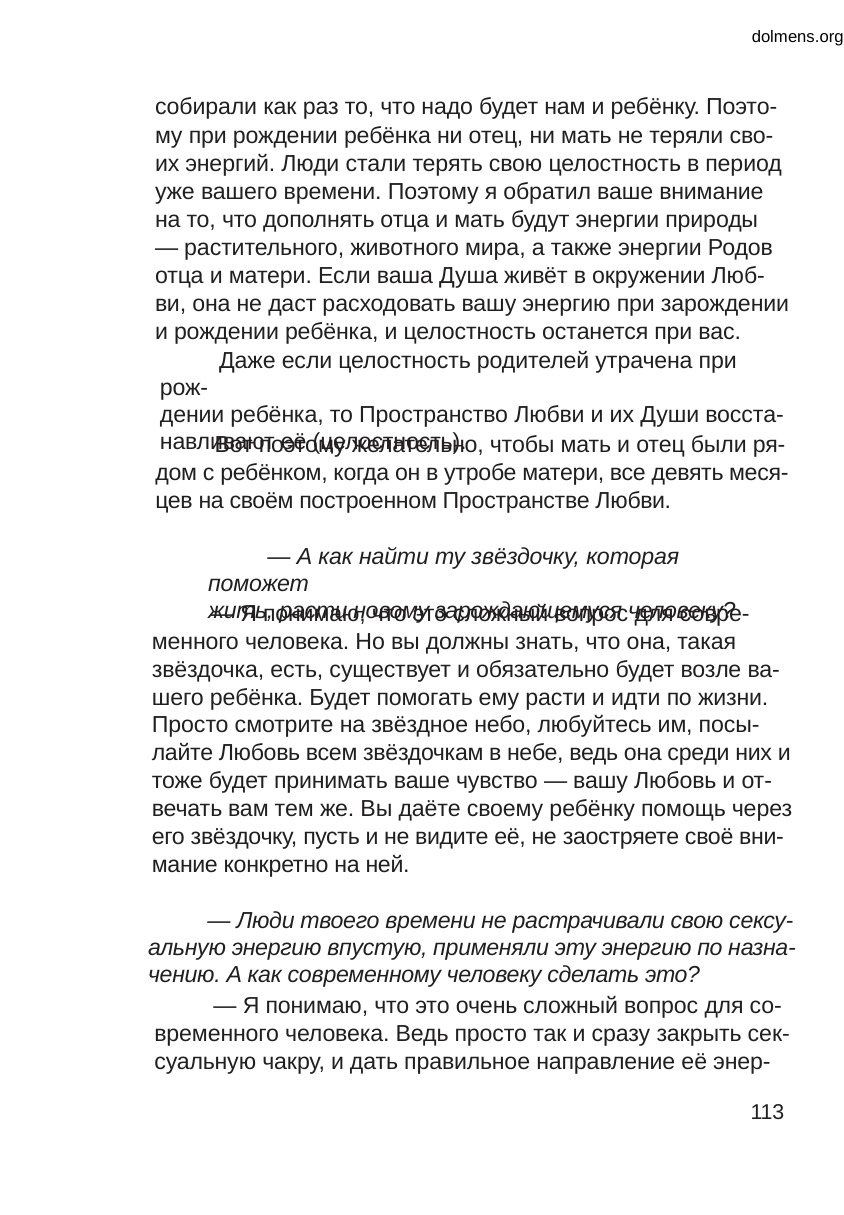

dolmens.org

собирали как раз то, что надо будет нам и ребёнку. Поэто-
му при рождении ребёнка ни отец, ни мать не теряли сво-
их энергий. Люди стали терять свою целостность в период
уже вашего времени. Поэтому я обратил ваше внимание
на то, что дополнять отца и мать будут энергии природы
— растительного, животного мира, а также энергии Родов
отца и матери. Если ваша Душа живёт в окружении Люб-
ви, она не даст расходовать вашу энергию при зарождении
и рождении ребёнка, и целостность останется при вас.

Даже если целостность родителей утрачена при рож-
дении ребёнка, то Пространство Любви и их Души восста-
навливают её (целостность).

Вот поэтому желательно, чтобы мать и отец были ря-
дом с ребёнком, когда он в утробе матери, все девять меся-
цев на своём построенном Пространстве Любви.

— А как найти ту звёздочку, которая поможет
жить, расти новому зарождающемуся человеку?

— Я понимаю, что это сложный вопрос для совре-
менного человека. Но вы должны знать, что она, такая
звёздочка, есть, существует и обязательно будет возле ва-
шего ребёнка. Будет помогать ему расти и идти по жизни.
Просто смотрите на звёздное небо, любуйтесь им, посы-
лайте Любовь всем звёздочкам в небе, ведь она среди них и
тоже будет принимать ваше чувство — вашу Любовь и от-
вечать вам тем же. Вы даёте своему ребёнку помощь через
его звёздочку, пусть и не видите её, не заостряете своё вни-
мание конкретно на ней.

— Люди твоего времени не растрачивали свою сексу-
альную энергию впустую, применяли эту энергию по назна-
чению. А как современному человеку сделать это?

— Я понимаю, что это очень сложный вопрос для со-
временного человека. Ведь просто так и сразу закрыть сек-
суальную чакру, и дать правильное направление её энер-

113